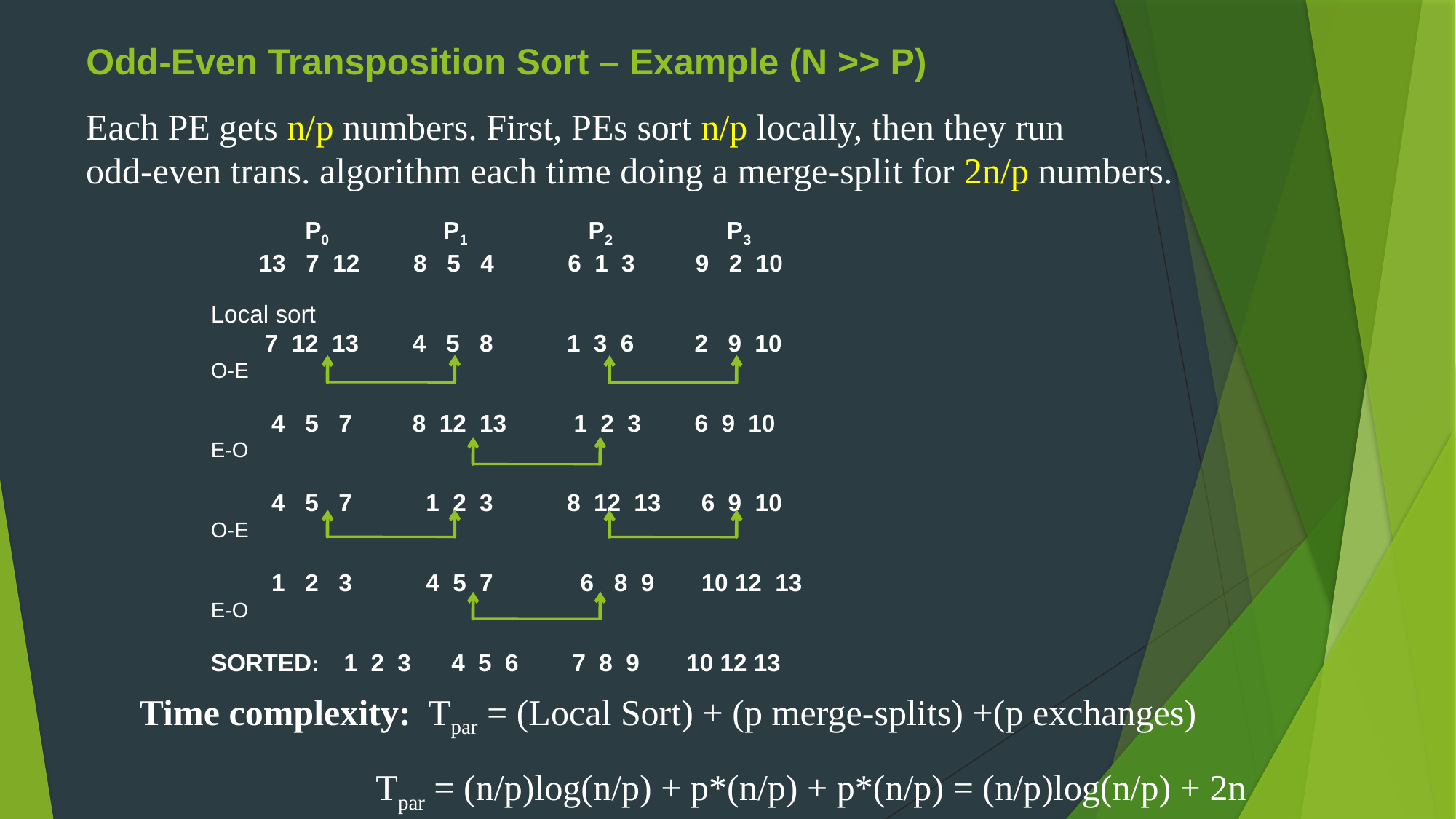

# Odd-Even Transposition Sort – Example (N >> P)
Each PE gets n/p numbers. First, PEs sort n/p locally, then they run
odd-even trans. algorithm each time doing a merge-split for 2n/p numbers.
              P0                 P1                  P2                 P3
        13   7  12        8   5   4           6  1  3         9   2  10

Local sort
        7  12  13        4   5   8           1  3  6         2   9  10
O-E

         4   5   7         8  12  13          1  2  3        6  9  10
E-O

         4   5   7           1  2  3           8  12  13      6  9  10
O-E

         1   2   3           4  5  7             6   8  9       10 12  13
E-O

SORTED:    1  2  3      4  5  6        7  8  9       10 12 13
Time complexity:  Tpar = (Local Sort) + (p merge-splits) +(p exchanges)

	              Tpar = (n/p)log(n/p) + p*(n/p) + p*(n/p) = (n/p)log(n/p) + 2n